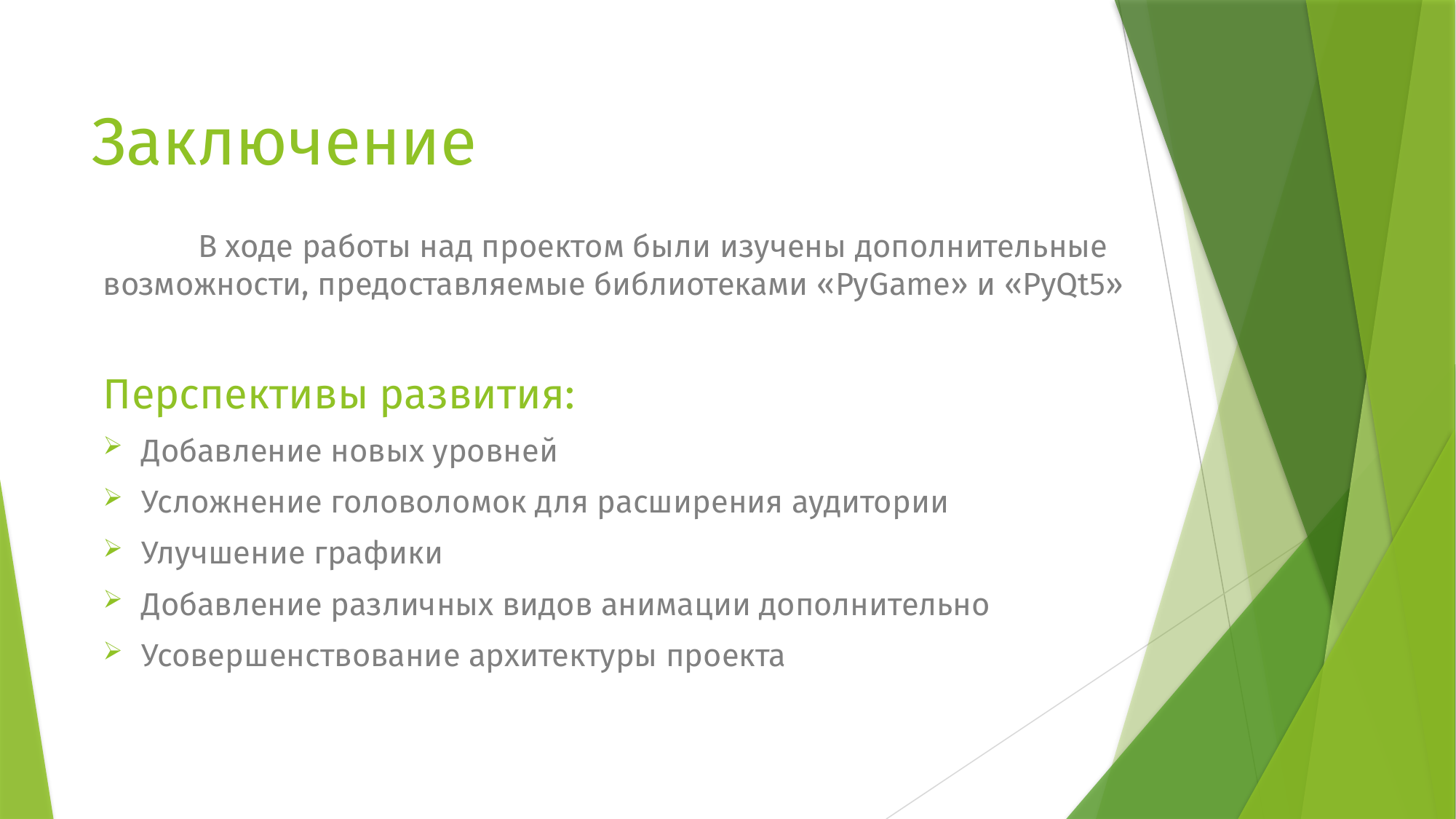

# Заключение
	В ходе работы над проектом были изучены дополнительные возможности, предоставляемые библиотеками «PyGame» и «PyQt5»

Перспективы развития:
Добавление новых уровней
Усложнение головоломок для расширения аудитории
Улучшение графики
Добавление различных видов анимации дополнительно
Усовершенствование архитектуры проекта